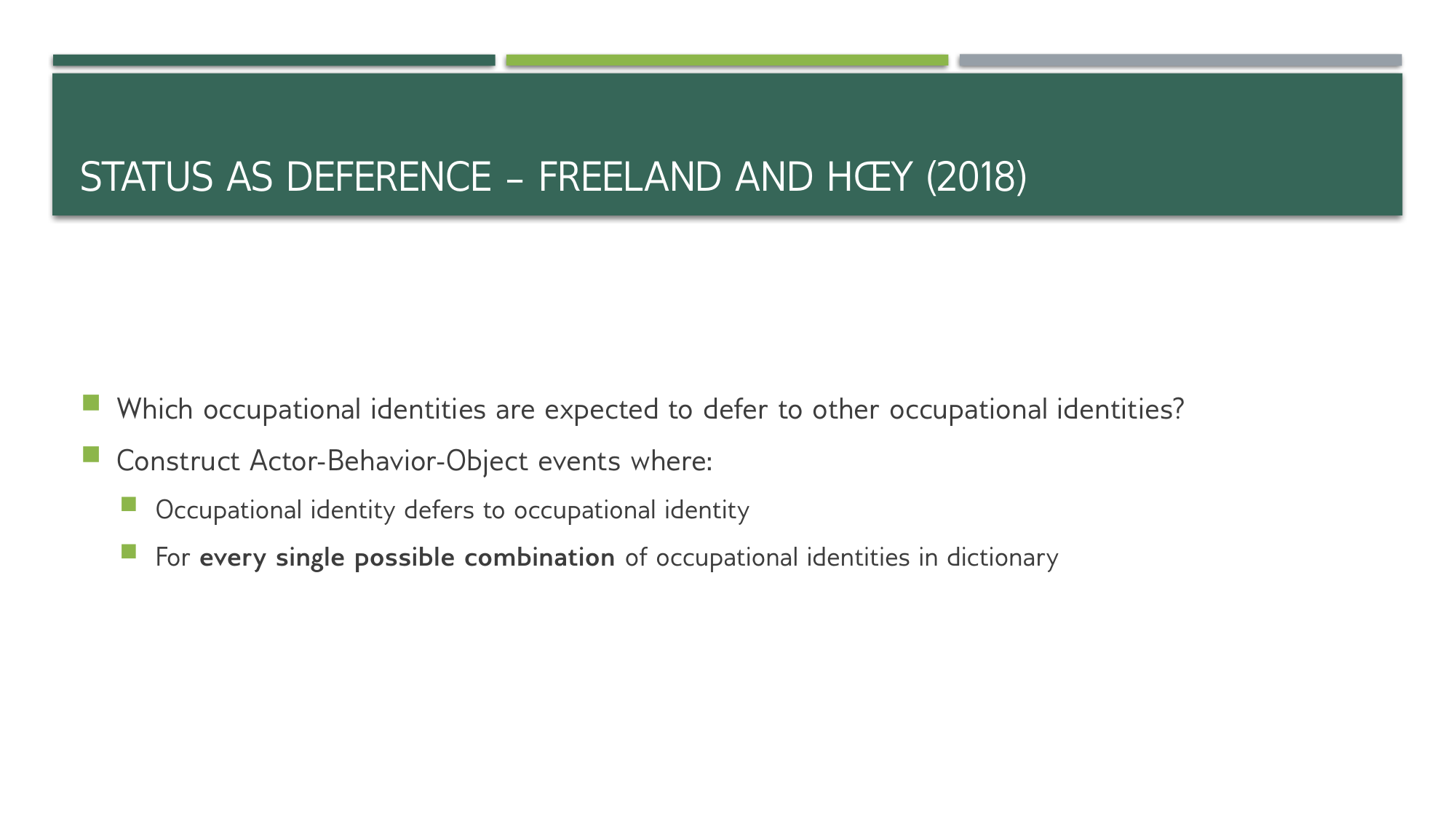

# Status As Deference – Freeland and Hoey (2018)
Which occupational identities are expected to defer to other occupational identities?
Construct Actor-Behavior-Object events where:
Occupational identity defers to occupational identity
For every single possible combination of occupational identities in dictionary